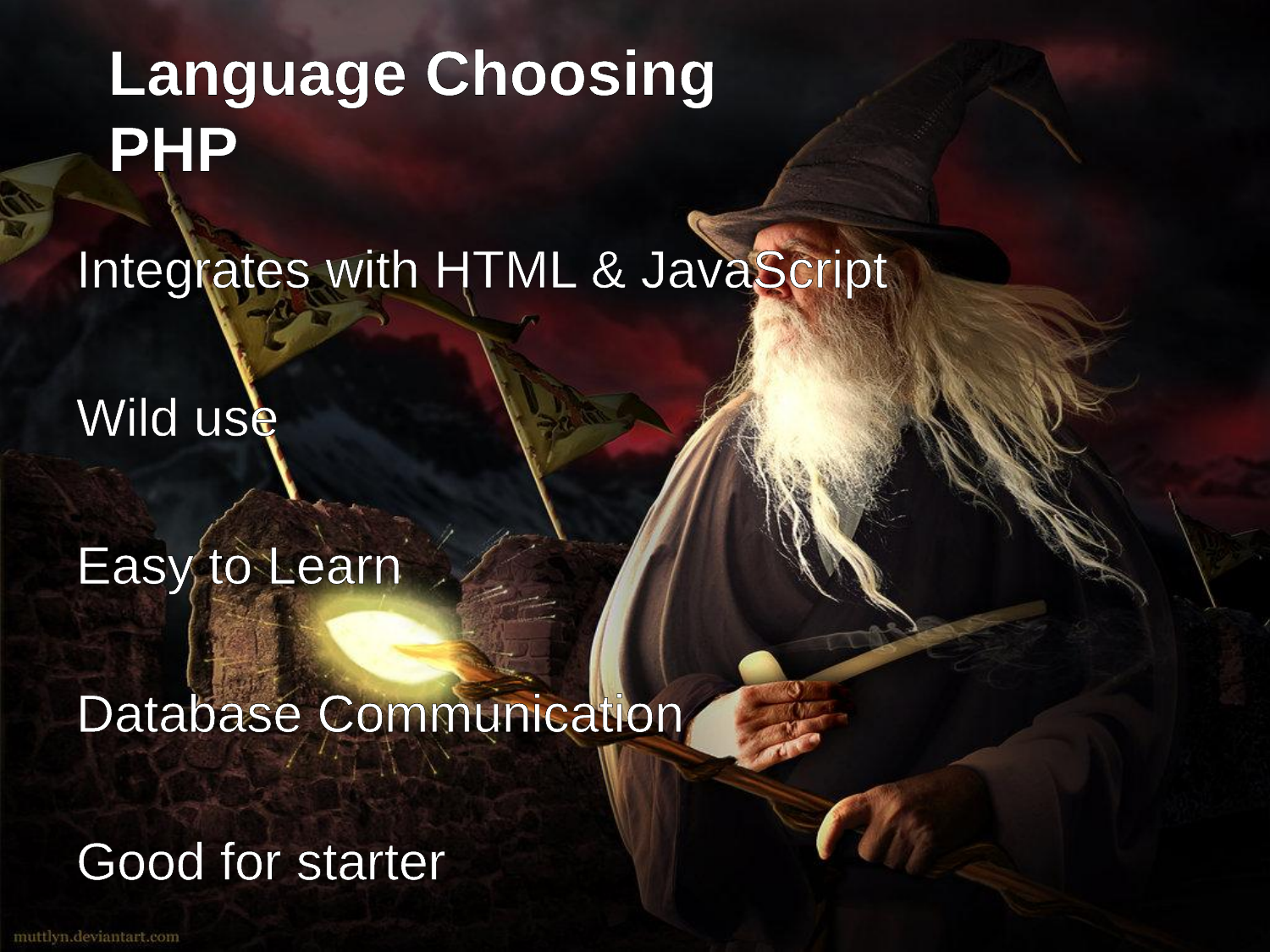

# Language Choosing
PHP
Integrates with HTML & JavaScript

Wild use

Easy to Learn

Database Communication

Good for starter